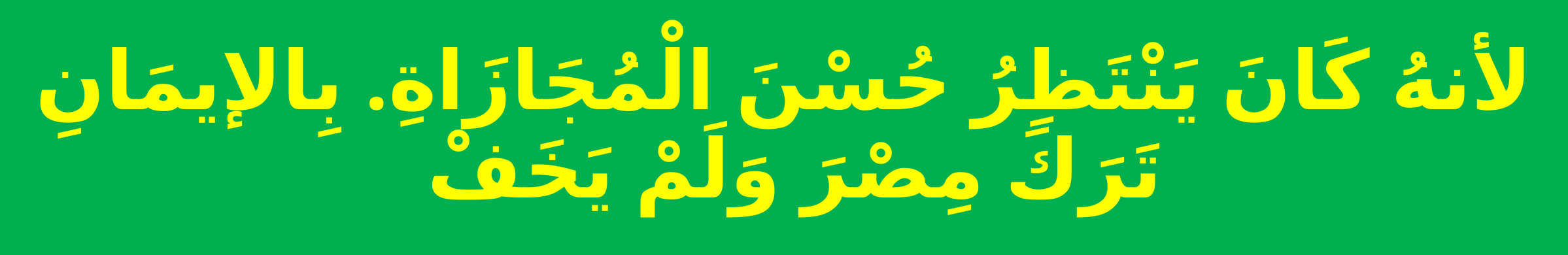

# لأنهُ كَانَ يَنْتَظِرُ حُسْنَ الْمُجَازَاةِ. بِالإيمَانِ تَرَكَ مِصْرَ وَلَمْ يَخَفْ